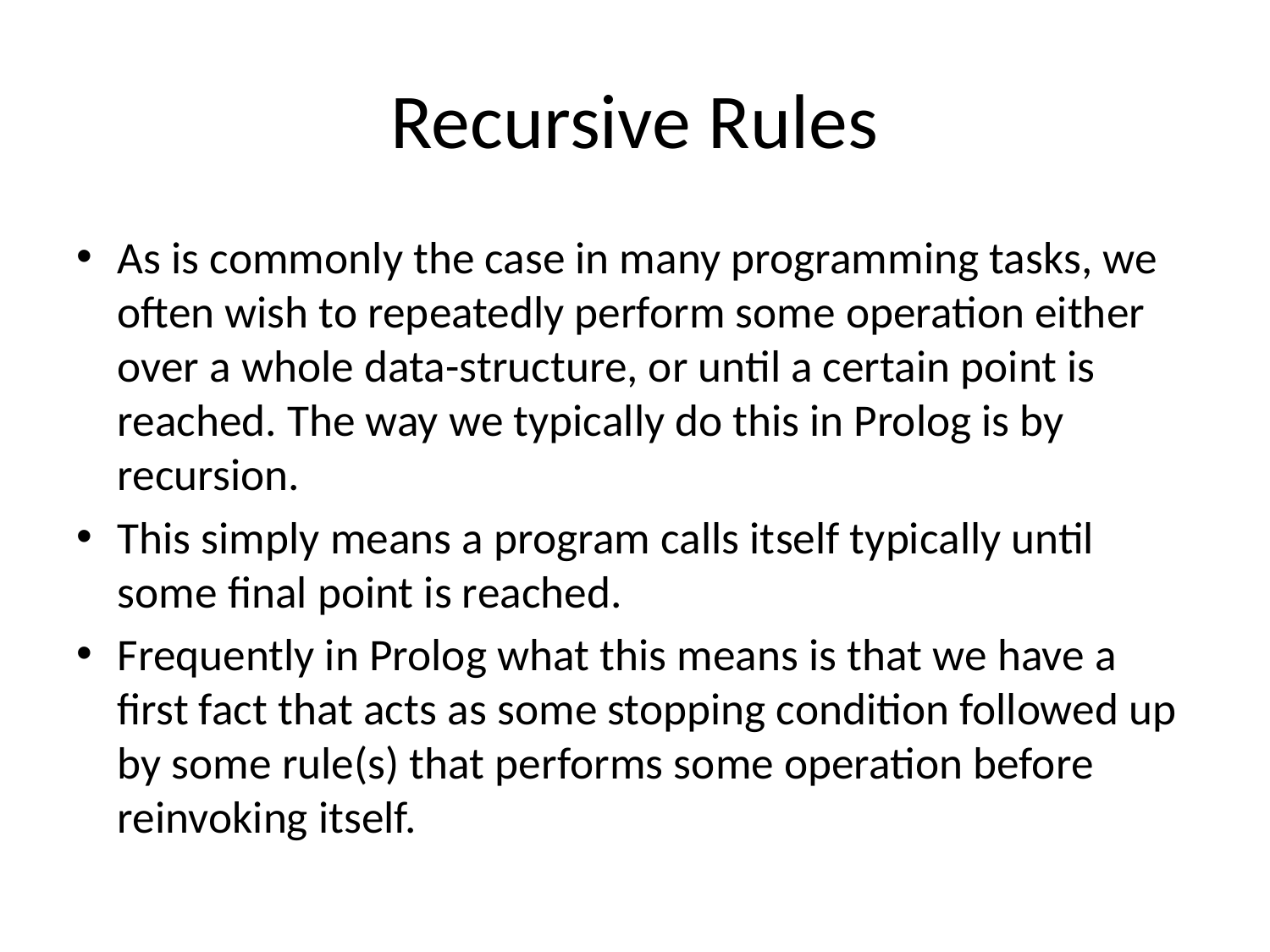

# Recursive Rules
As is commonly the case in many programming tasks, we often wish to repeatedly perform some operation either over a whole data-structure, or until a certain point is reached. The way we typically do this in Prolog is by recursion.
This simply means a program calls itself typically until some final point is reached.
Frequently in Prolog what this means is that we have a first fact that acts as some stopping condition followed up by some rule(s) that performs some operation before reinvoking itself.